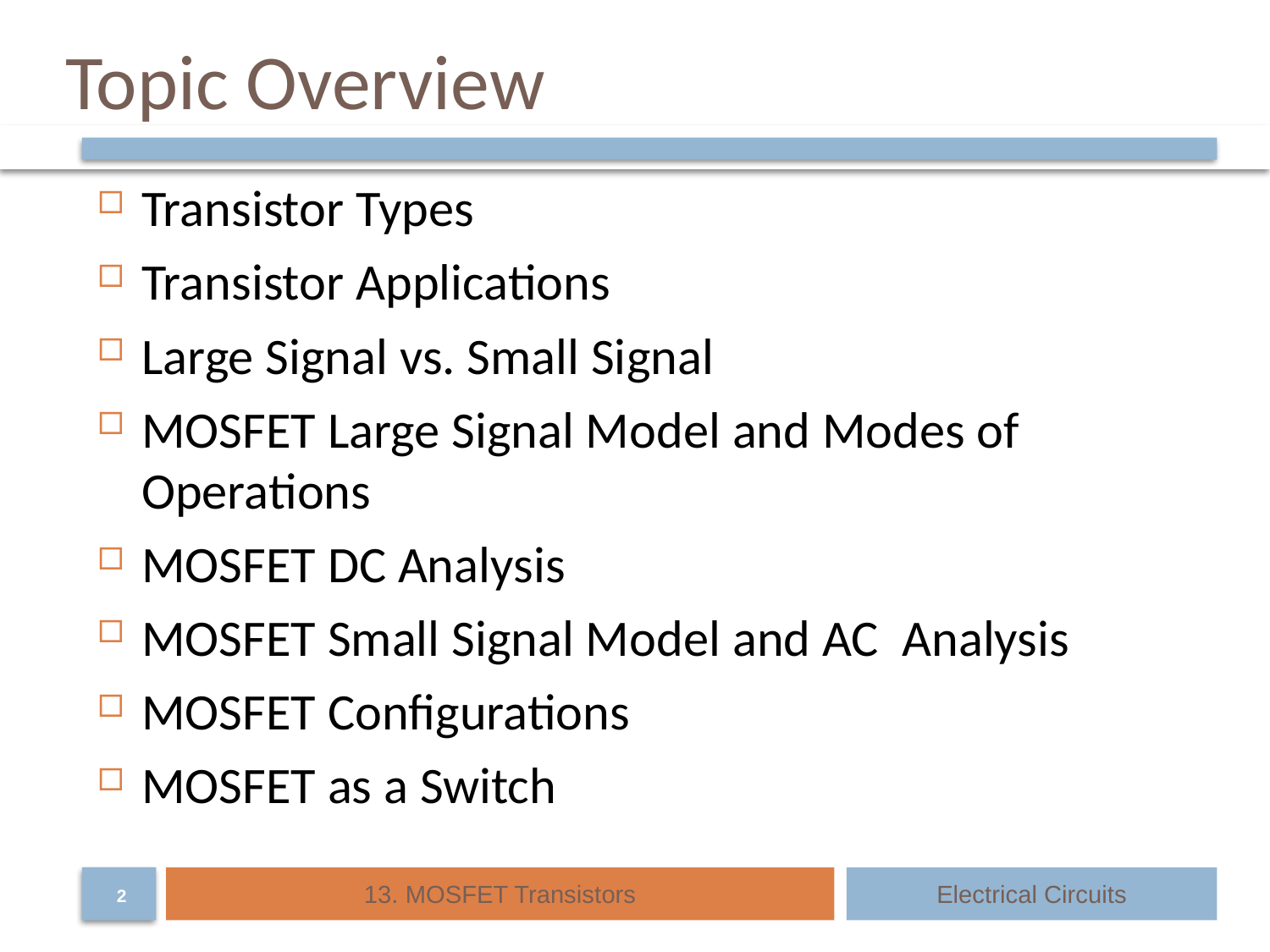

# Topic Overview
Transistor Types
Transistor Applications
Large Signal vs. Small Signal
MOSFET Large Signal Model and Modes of Operations
MOSFET DC Analysis
MOSFET Small Signal Model and AC  Analysis
MOSFET Configurations
MOSFET as a Switch

13. MOSFET Transistors
Electrical Circuits
2